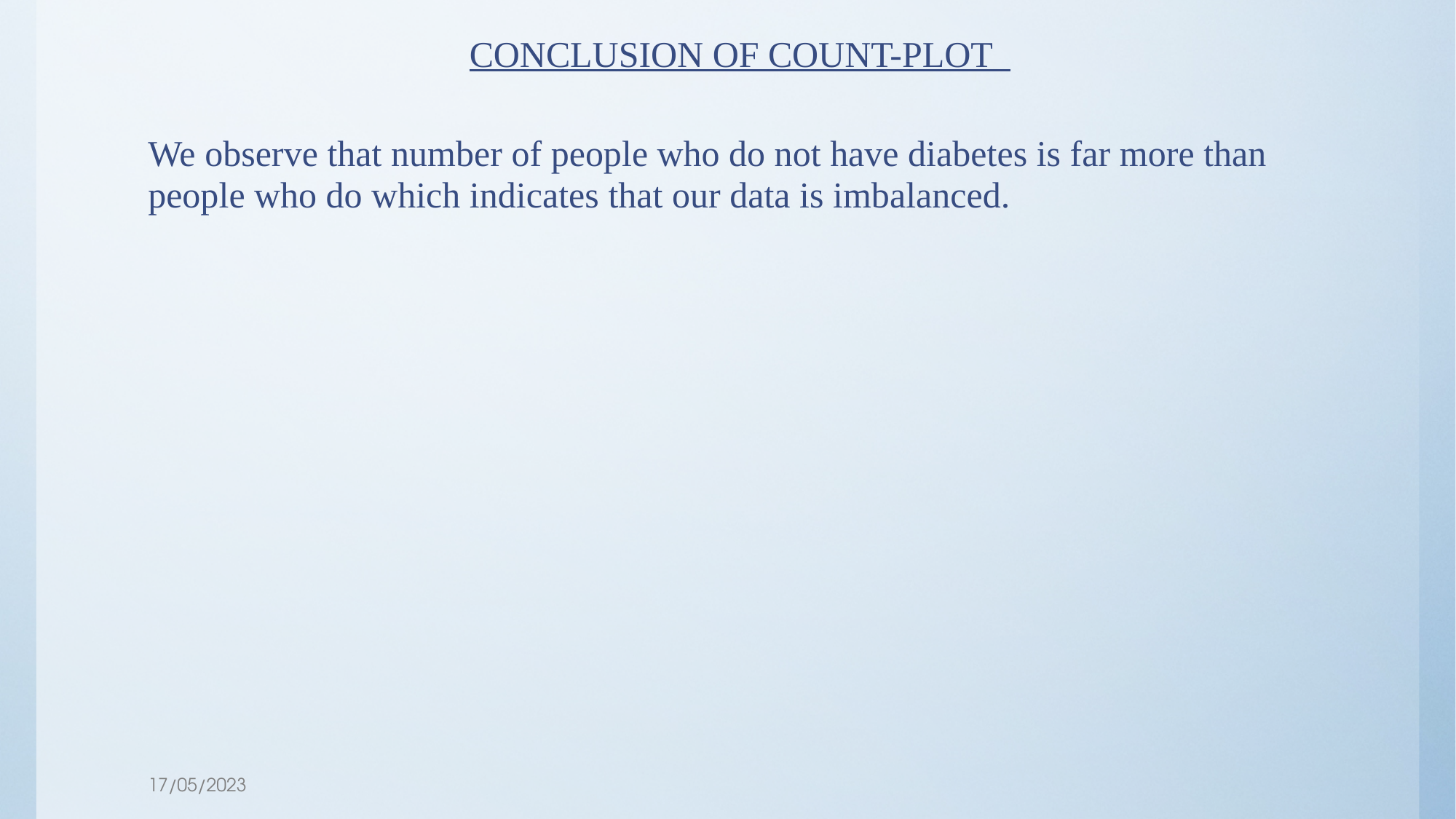

# CONCLUSION OF COUNT-PLOT
We observe that number of people who do not have diabetes is far more than people who do which indicates that our data is imbalanced.
17/05/2023